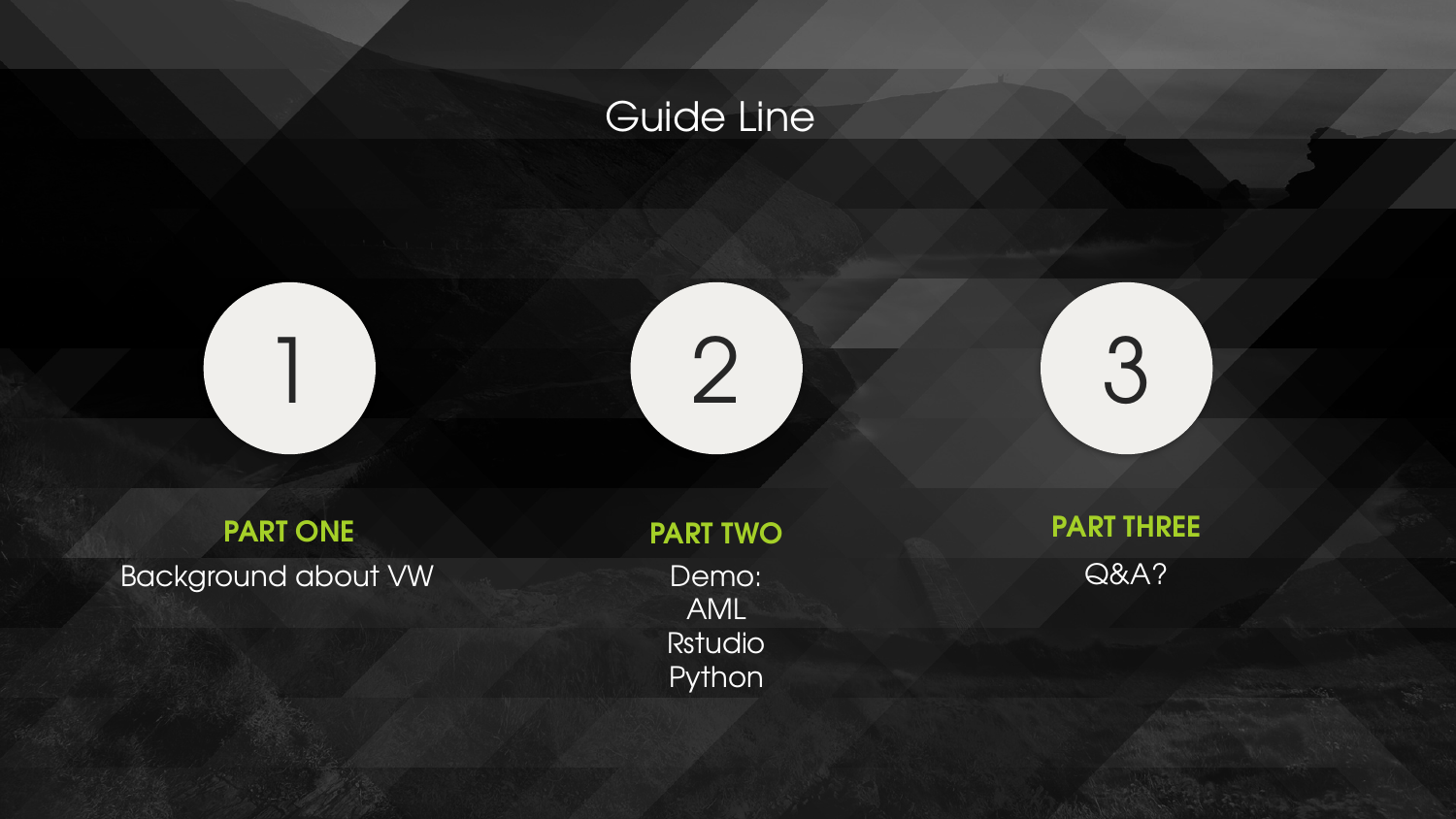

Guide Line

3
1
2
PART THREE
PART ONE
PART TWO
Q&A?
Background about VW
Demo:
AML
Rstudio
Python